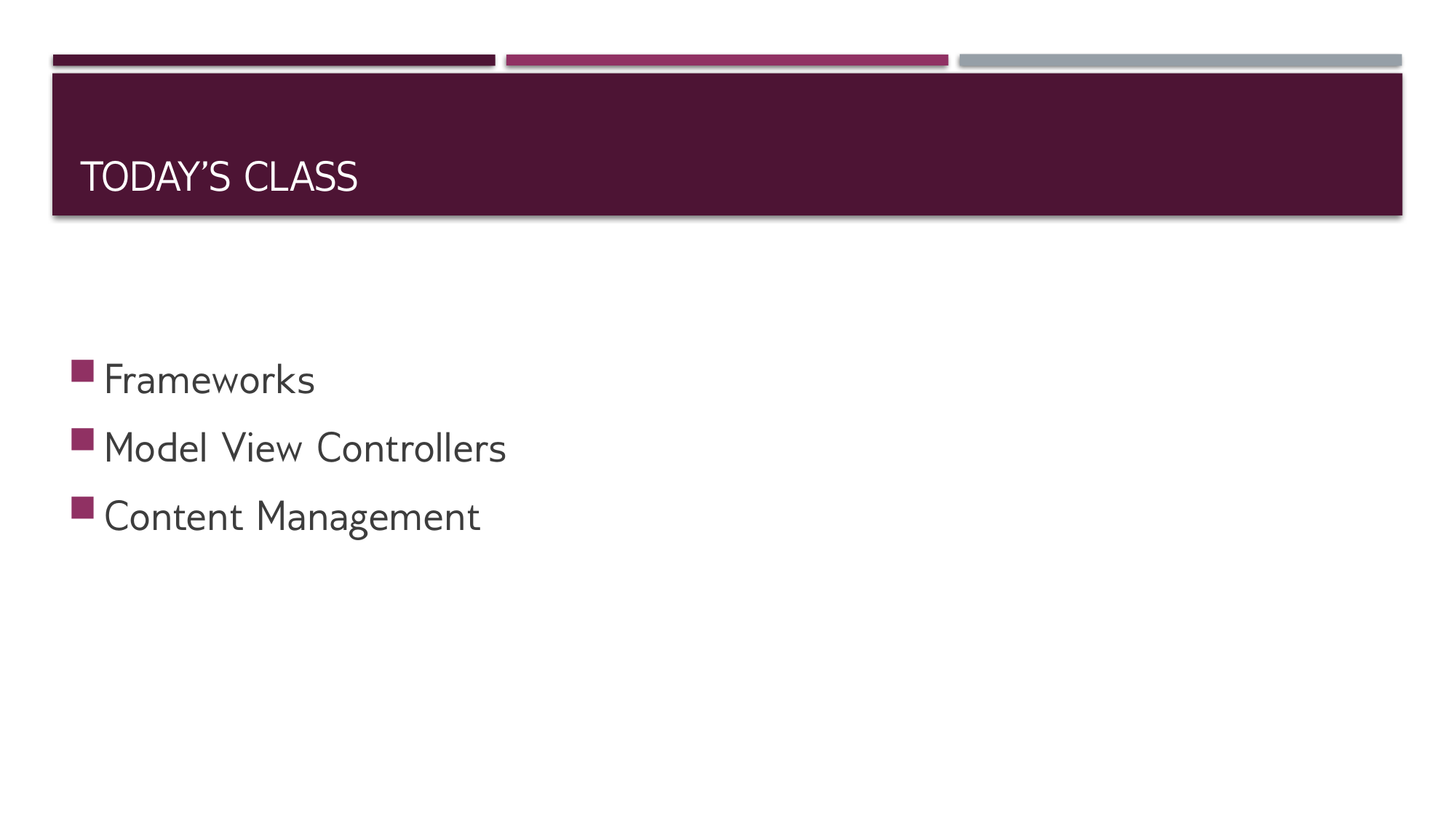

# Today’s Class

Frameworks
Model View Controllers
Content Management